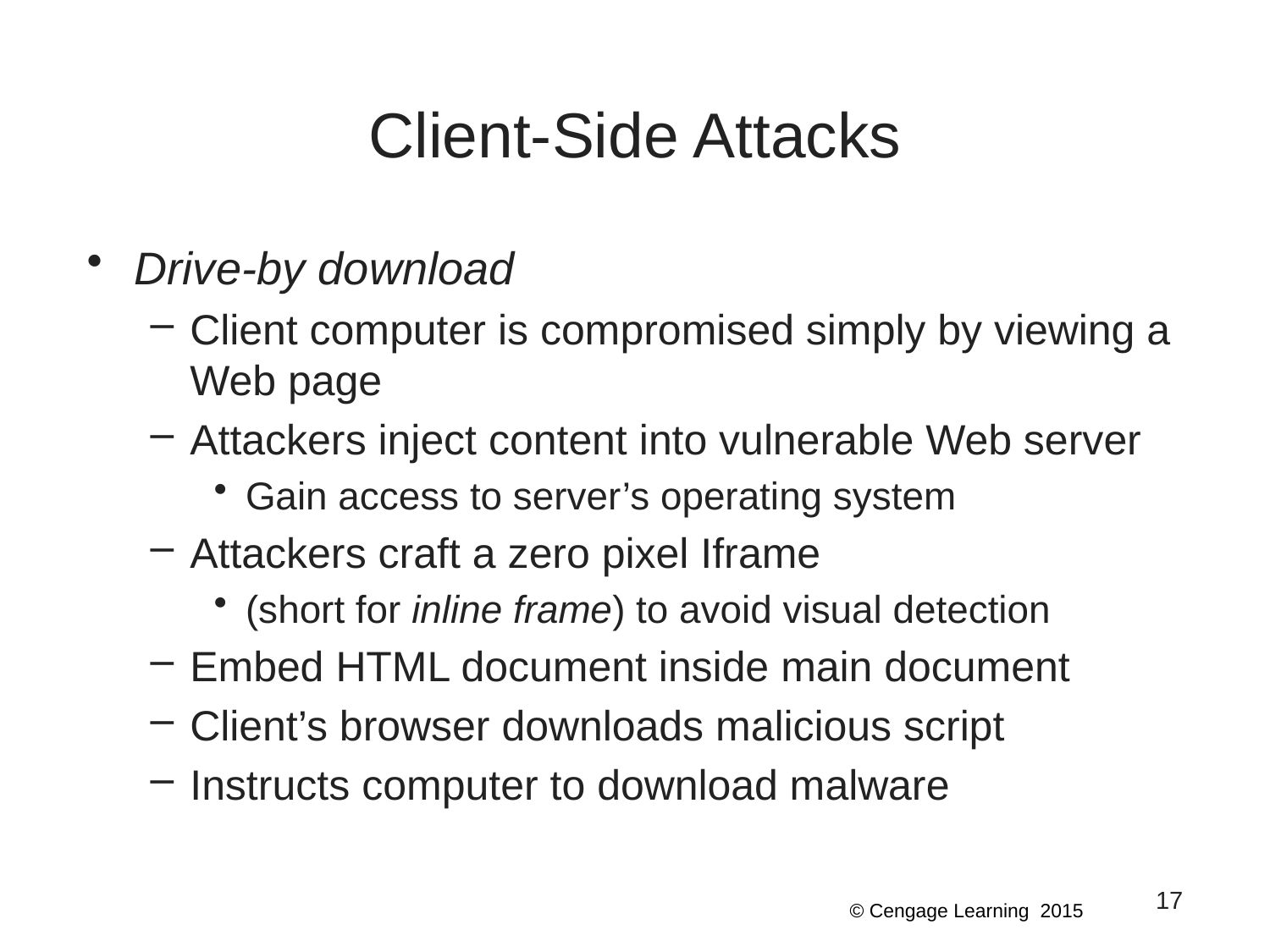

# Client-Side Attacks
Drive-by download
Client computer is compromised simply by viewing a Web page
Attackers inject content into vulnerable Web server
Gain access to server’s operating system
Attackers craft a zero pixel Iframe
(short for inline frame) to avoid visual detection
Embed HTML document inside main document
Client’s browser downloads malicious script
Instructs computer to download malware
17